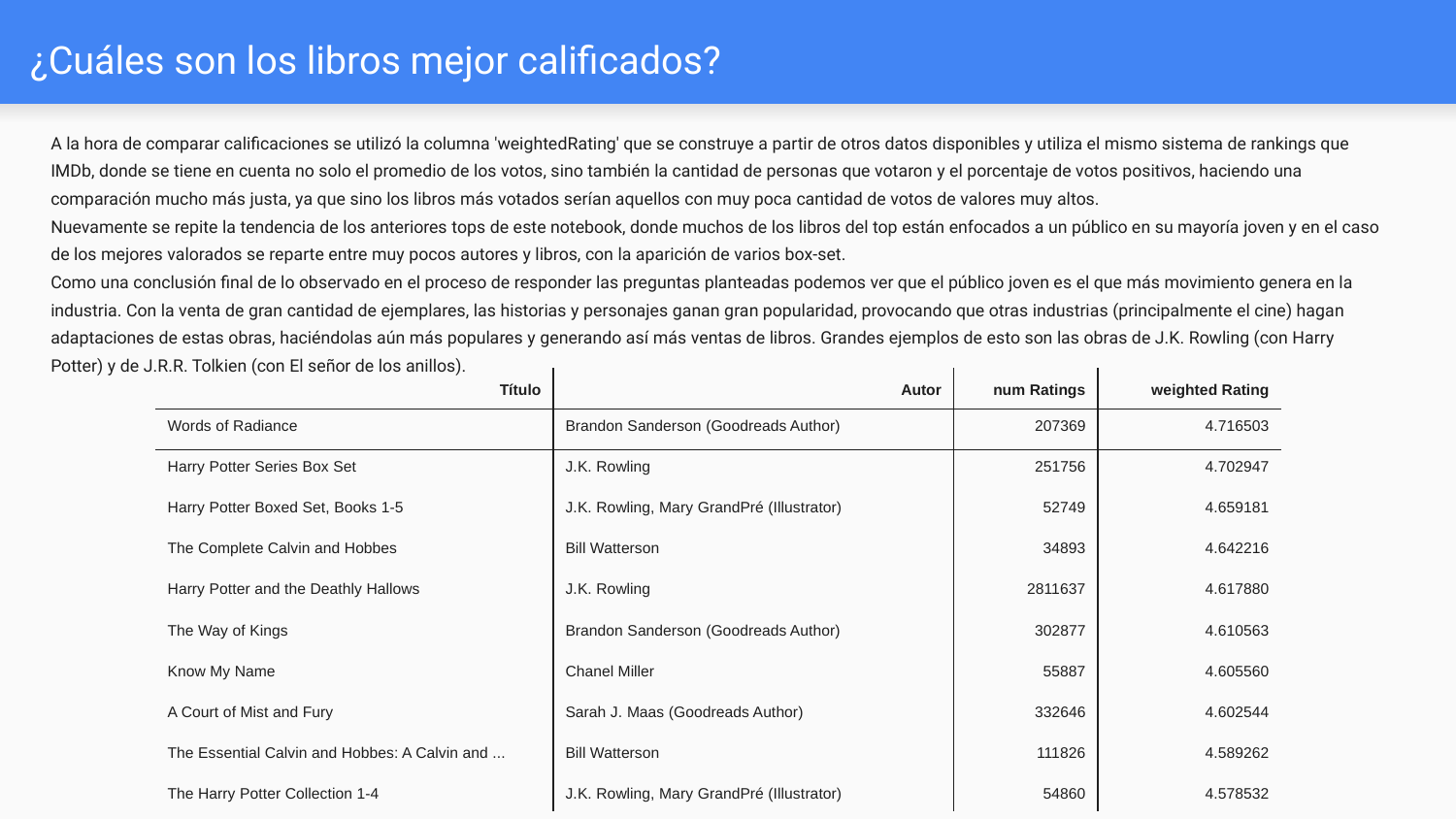

# ¿Cuáles son los libros mejor calificados?
A la hora de comparar calificaciones se utilizó la columna 'weightedRating' que se construye a partir de otros datos disponibles y utiliza el mismo sistema de rankings que IMDb, donde se tiene en cuenta no solo el promedio de los votos, sino también la cantidad de personas que votaron y el porcentaje de votos positivos, haciendo una comparación mucho más justa, ya que sino los libros más votados serían aquellos con muy poca cantidad de votos de valores muy altos.
Nuevamente se repite la tendencia de los anteriores tops de este notebook, donde muchos de los libros del top están enfocados a un público en su mayoría joven y en el caso de los mejores valorados se reparte entre muy pocos autores y libros, con la aparición de varios box-set.
Como una conclusión final de lo observado en el proceso de responder las preguntas planteadas podemos ver que el público joven es el que más movimiento genera en la industria. Con la venta de gran cantidad de ejemplares, las historias y personajes ganan gran popularidad, provocando que otras industrias (principalmente el cine) hagan adaptaciones de estas obras, haciéndolas aún más populares y generando así más ventas de libros. Grandes ejemplos de esto son las obras de J.K. Rowling (con Harry Potter) y de J.R.R. Tolkien (con El señor de los anillos).
| Título | Autor | num Ratings | weighted Rating |
| --- | --- | --- | --- |
| Words of Radiance | Brandon Sanderson (Goodreads Author) | 207369 | 4.716503 |
| Harry Potter Series Box Set | J.K. Rowling | 251756 | 4.702947 |
| Harry Potter Boxed Set, Books 1-5 | J.K. Rowling, Mary GrandPré (Illustrator) | 52749 | 4.659181 |
| The Complete Calvin and Hobbes | Bill Watterson | 34893 | 4.642216 |
| Harry Potter and the Deathly Hallows | J.K. Rowling | 2811637 | 4.617880 |
| The Way of Kings | Brandon Sanderson (Goodreads Author) | 302877 | 4.610563 |
| Know My Name | Chanel Miller | 55887 | 4.605560 |
| A Court of Mist and Fury | Sarah J. Maas (Goodreads Author) | 332646 | 4.602544 |
| The Essential Calvin and Hobbes: A Calvin and ... | Bill Watterson | 111826 | 4.589262 |
| The Harry Potter Collection 1-4 | J.K. Rowling, Mary GrandPré (Illustrator) | 54860 | 4.578532 |